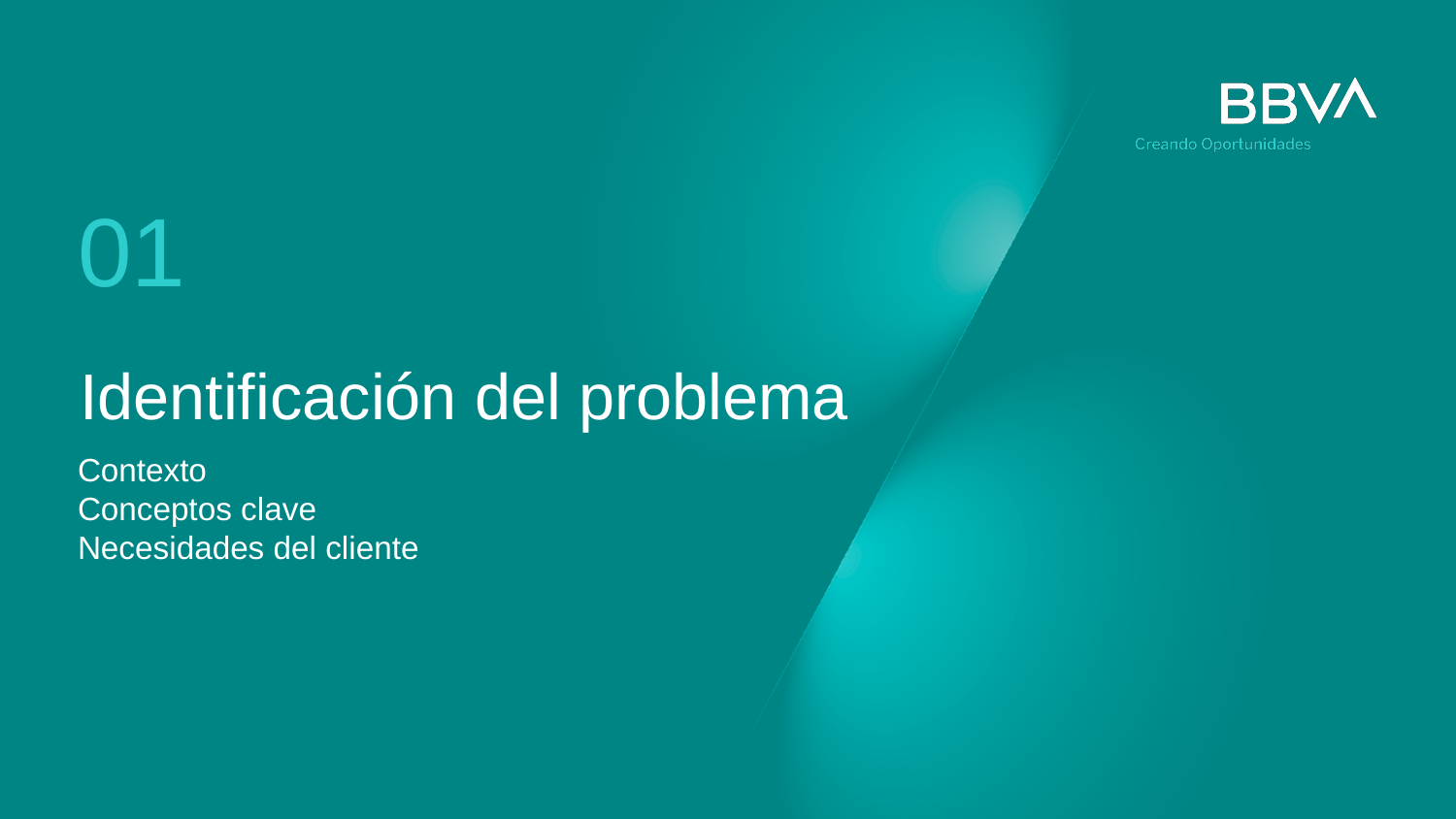

01
# Identificación del problema
Contexto
Conceptos clave
Necesidades del cliente